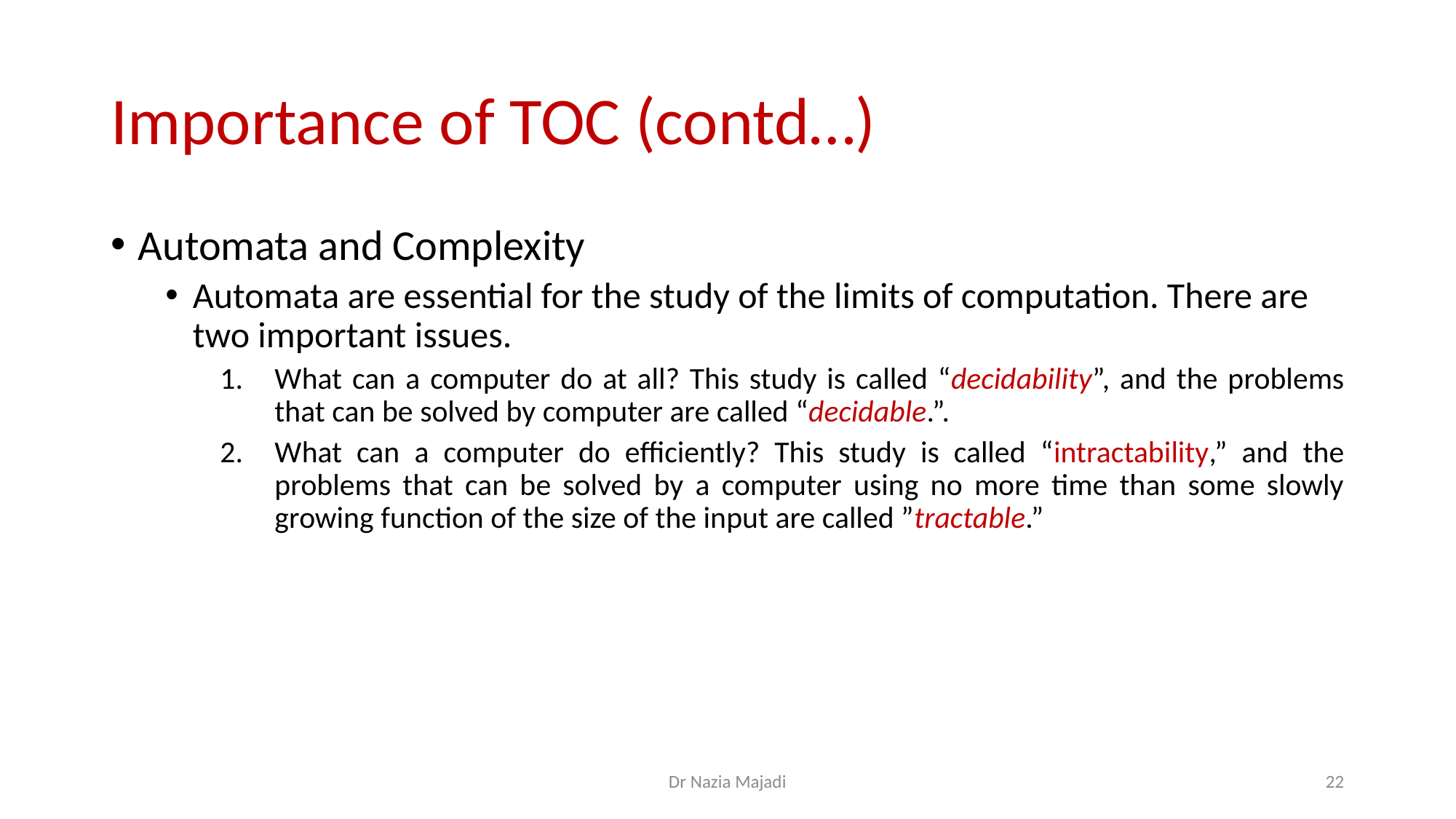

# Importance of TOC (contd…)
Automata and Complexity
Automata are essential for the study of the limits of computation. There are two important issues.
What can a computer do at all? This study is called “decidability”, and the problems that can be solved by computer are called “decidable.”.
What can a computer do efficiently? This study is called “intractability,” and the problems that can be solved by a computer using no more time than some slowly growing function of the size of the input are called ”tractable.”
Dr Nazia Majadi
22